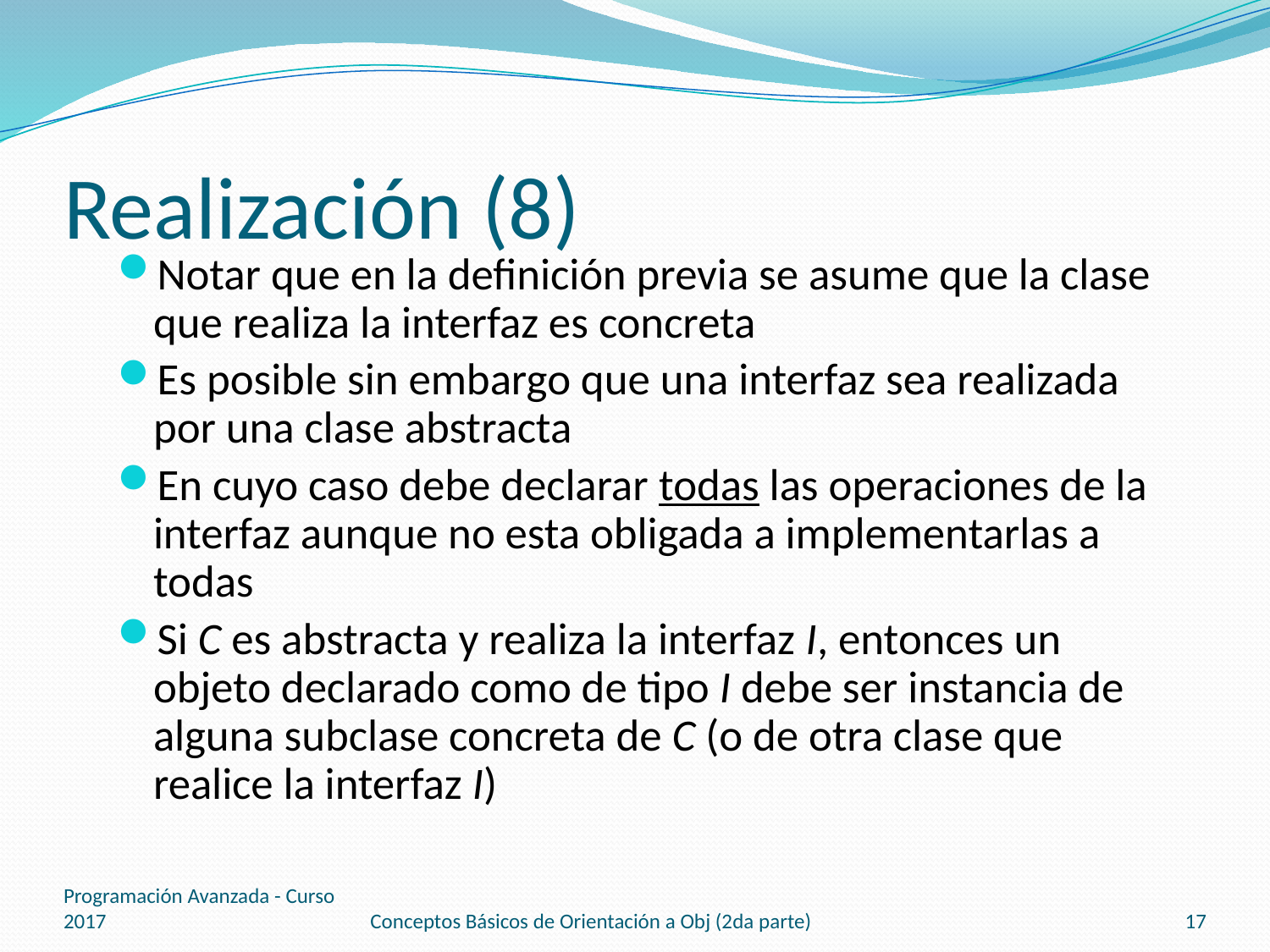

# Realización (8)
Notar que en la definición previa se asume que la clase que realiza la interfaz es concreta
Es posible sin embargo que una interfaz sea realizada por una clase abstracta
En cuyo caso debe declarar todas las operaciones de la interfaz aunque no esta obligada a implementarlas a todas
Si C es abstracta y realiza la interfaz I, entonces un objeto declarado como de tipo I debe ser instancia de alguna subclase concreta de C (o de otra clase que realice la interfaz I)
Programación Avanzada - Curso 2017
Conceptos Básicos de Orientación a Obj (2da parte)
17